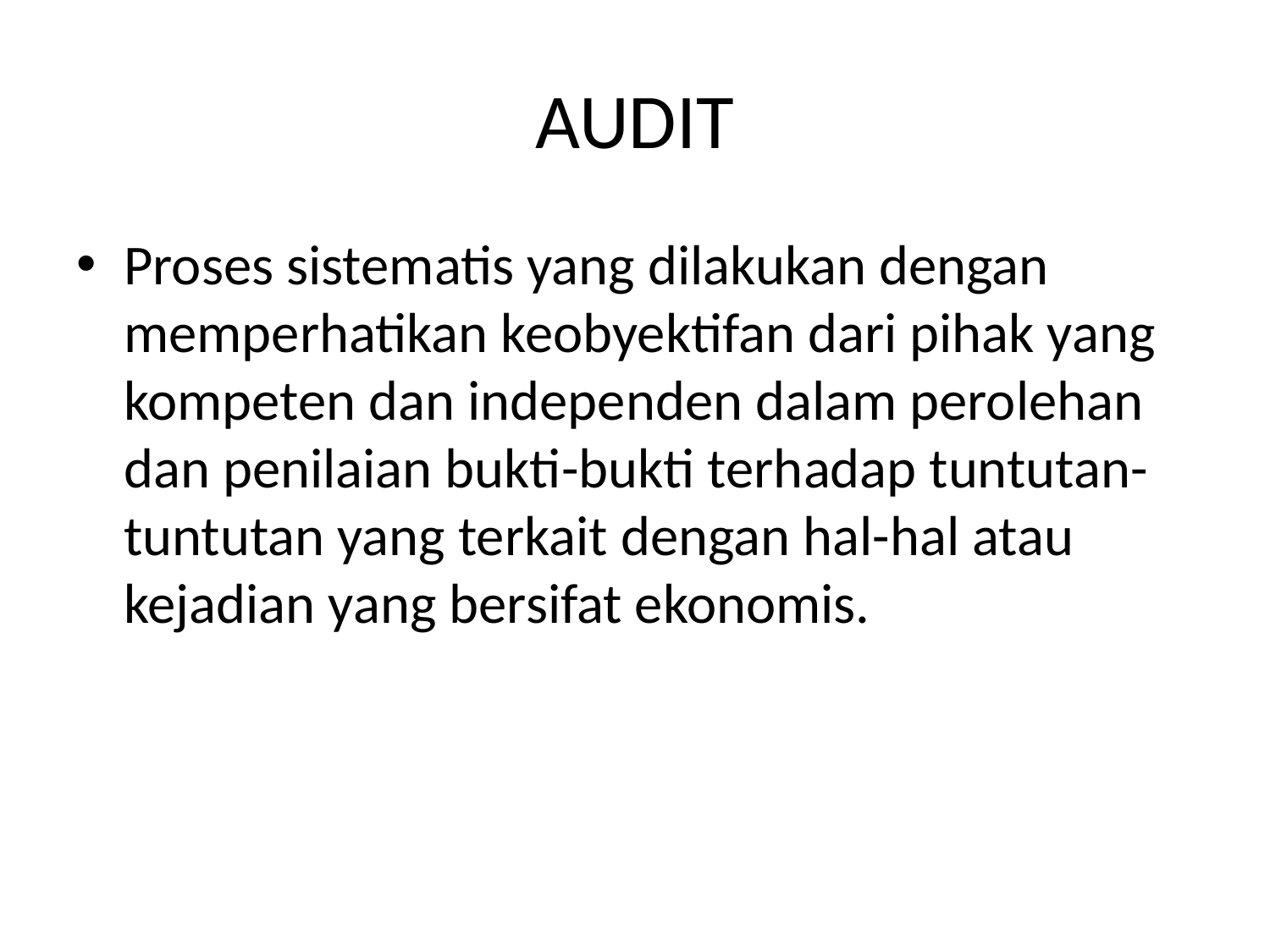

# AUDIT
Proses sistematis yang dilakukan dengan memperhatikan keobyektifan dari pihak yang kompeten dan independen dalam perolehan dan penilaian bukti-bukti terhadap tuntutan-tuntutan yang terkait dengan hal-hal atau kejadian yang bersifat ekonomis.